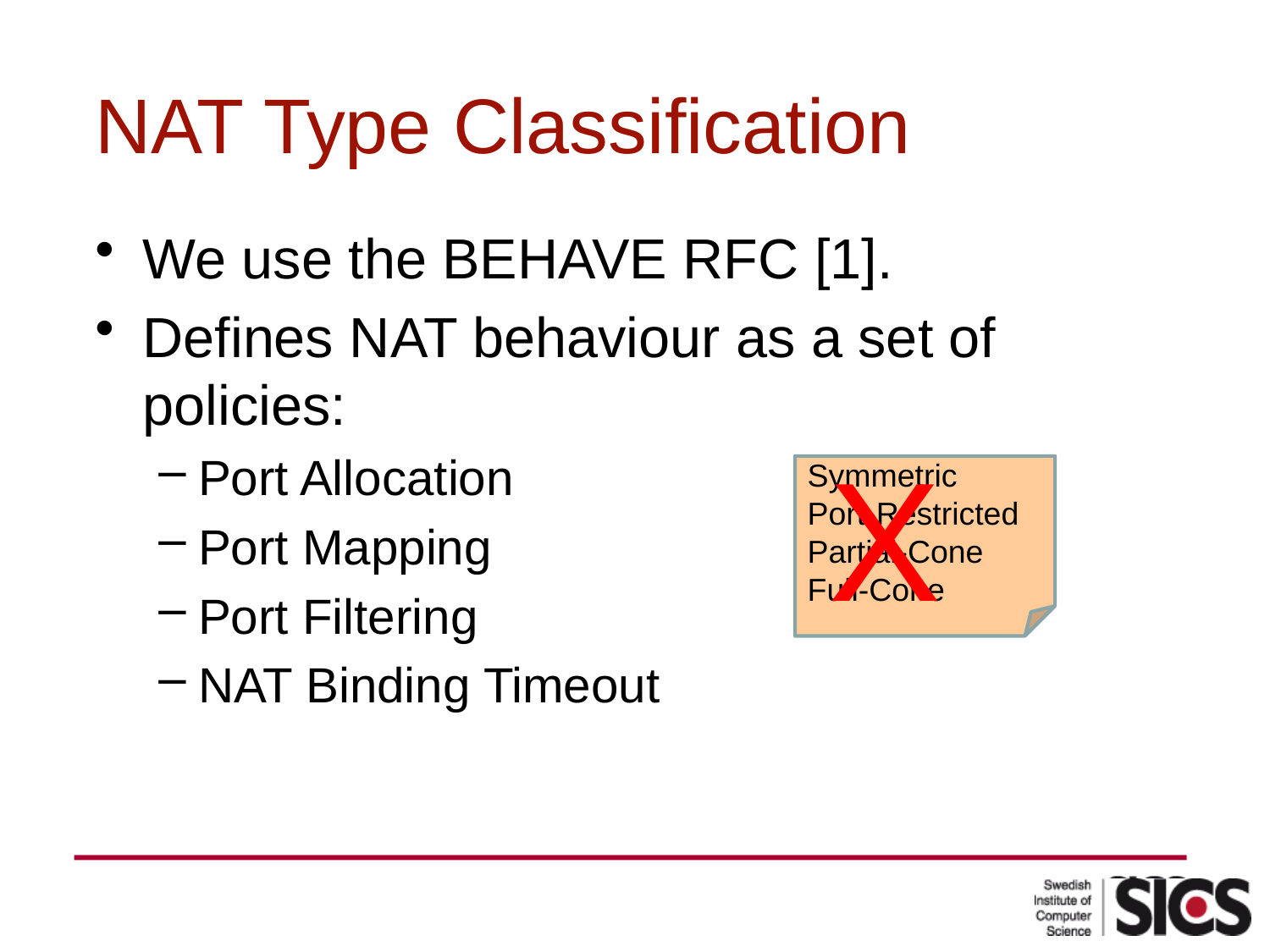

# NAT Type Classification
We use the BEHAVE RFC [1].
Defines NAT behaviour as a set of policies:
Port Allocation
Port Mapping
Port Filtering
NAT Binding Timeout
X
Symmetric
Port-Restricted
Partial-Cone
Full-Cone